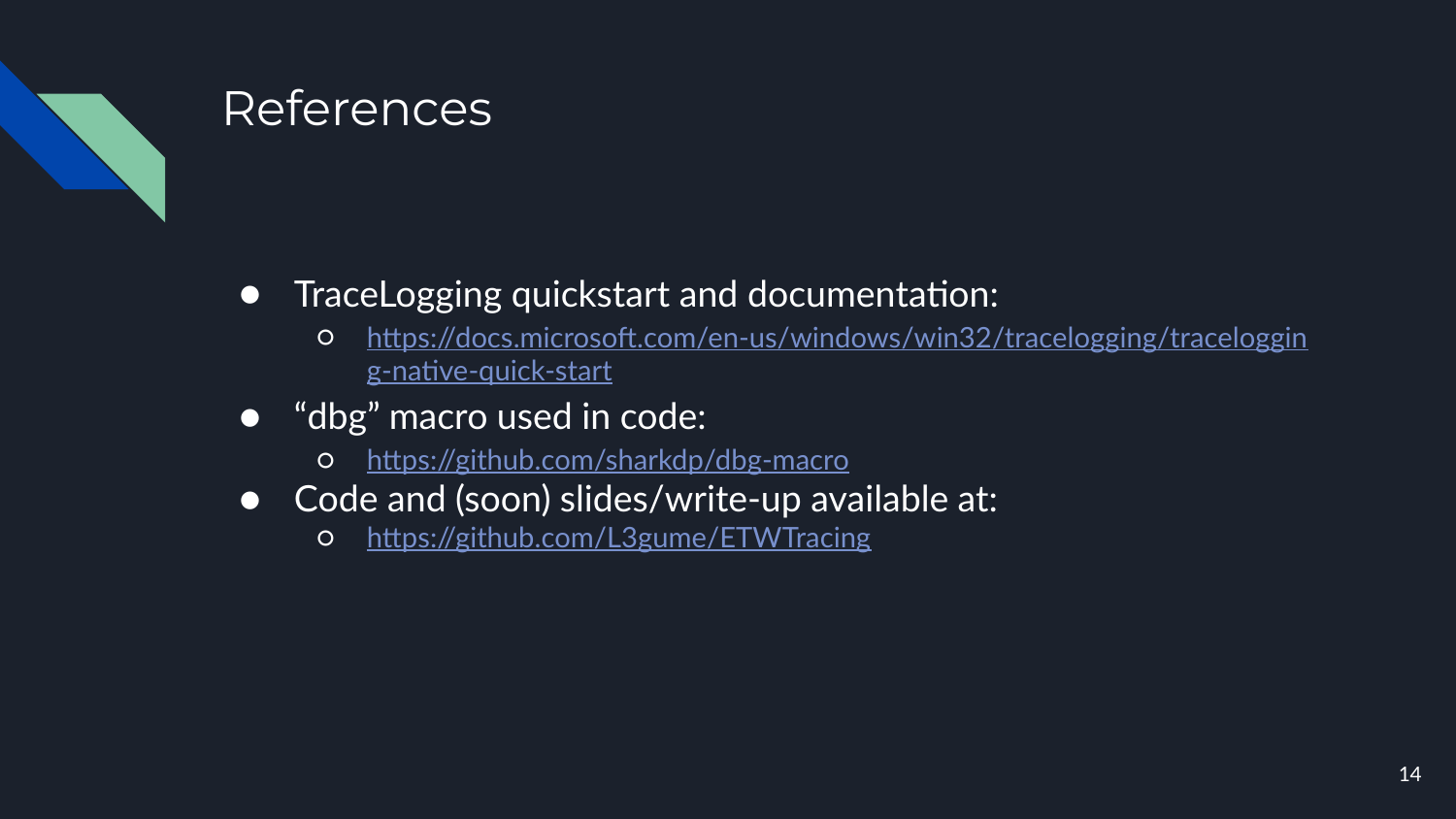

# References
TraceLogging quickstart and documentation:
https://docs.microsoft.com/en-us/windows/win32/tracelogging/tracelogging-native-quick-start
“dbg” macro used in code:
https://github.com/sharkdp/dbg-macro
Code and (soon) slides/write-up available at:
https://github.com/L3gume/ETWTracing

14